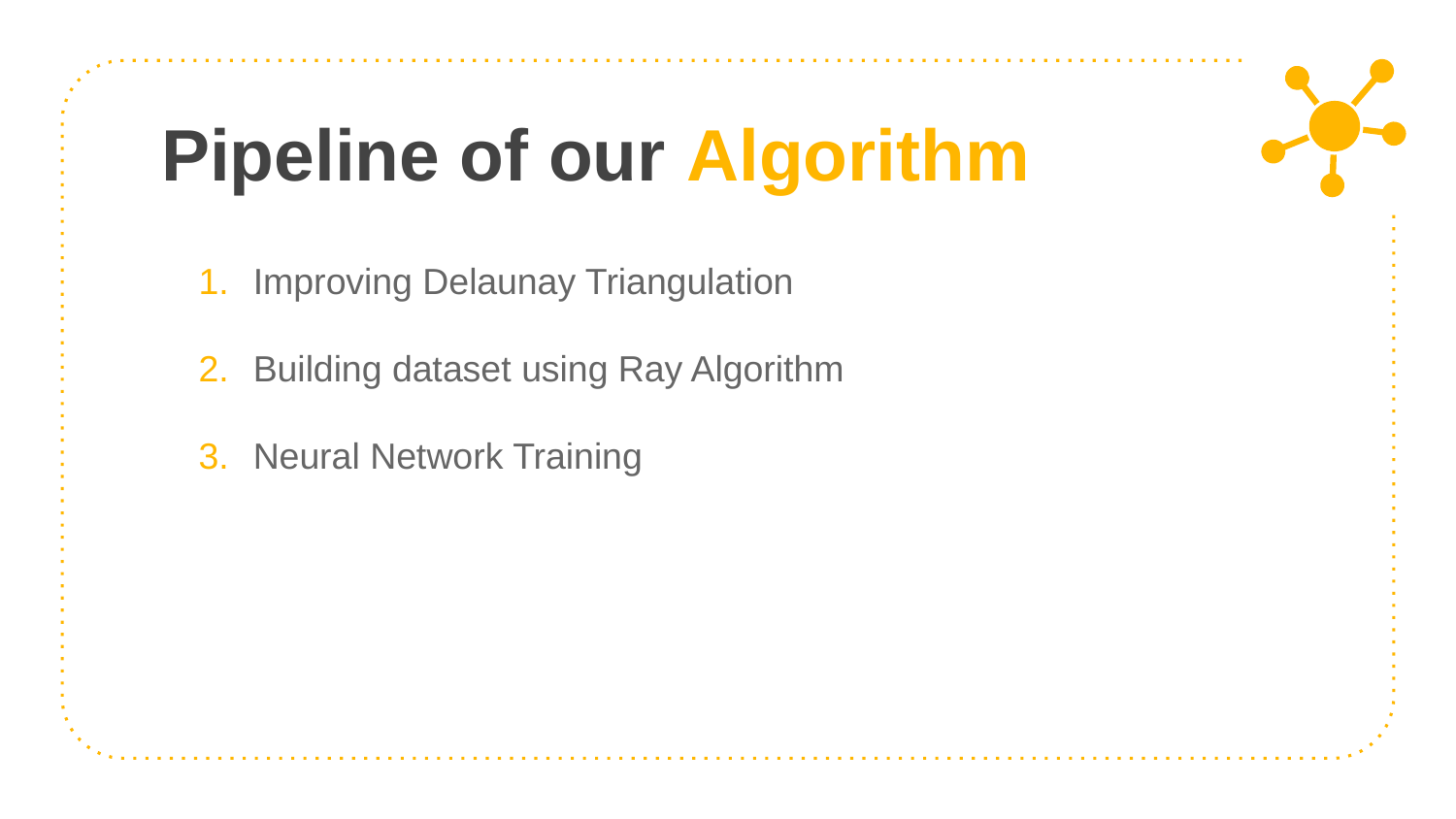

# Pipeline of our Algorithm
Improving Delaunay Triangulation
Building dataset using Ray Algorithm
Neural Network Training